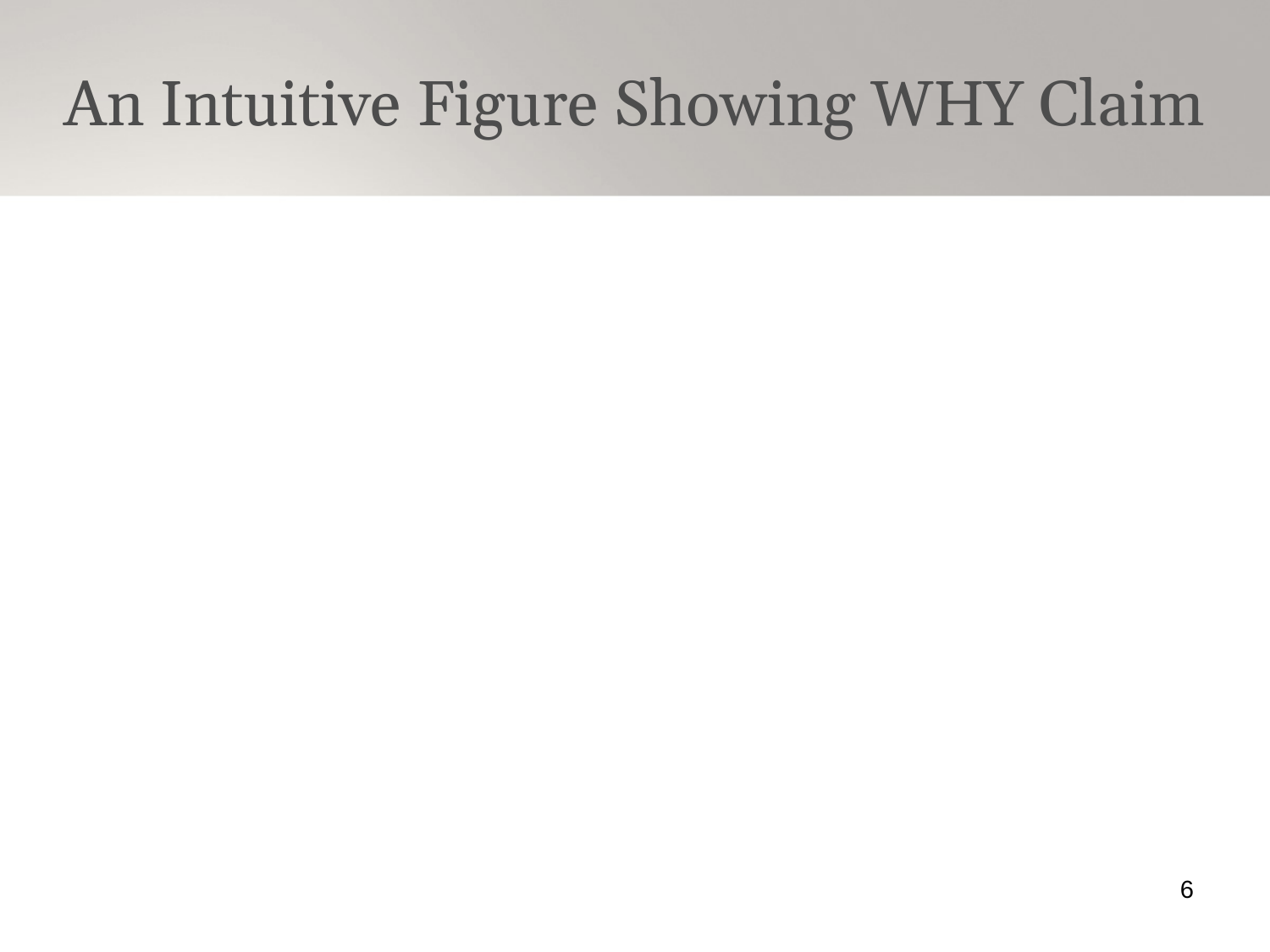

An Intuitive Figure Showing WHY Claim
6